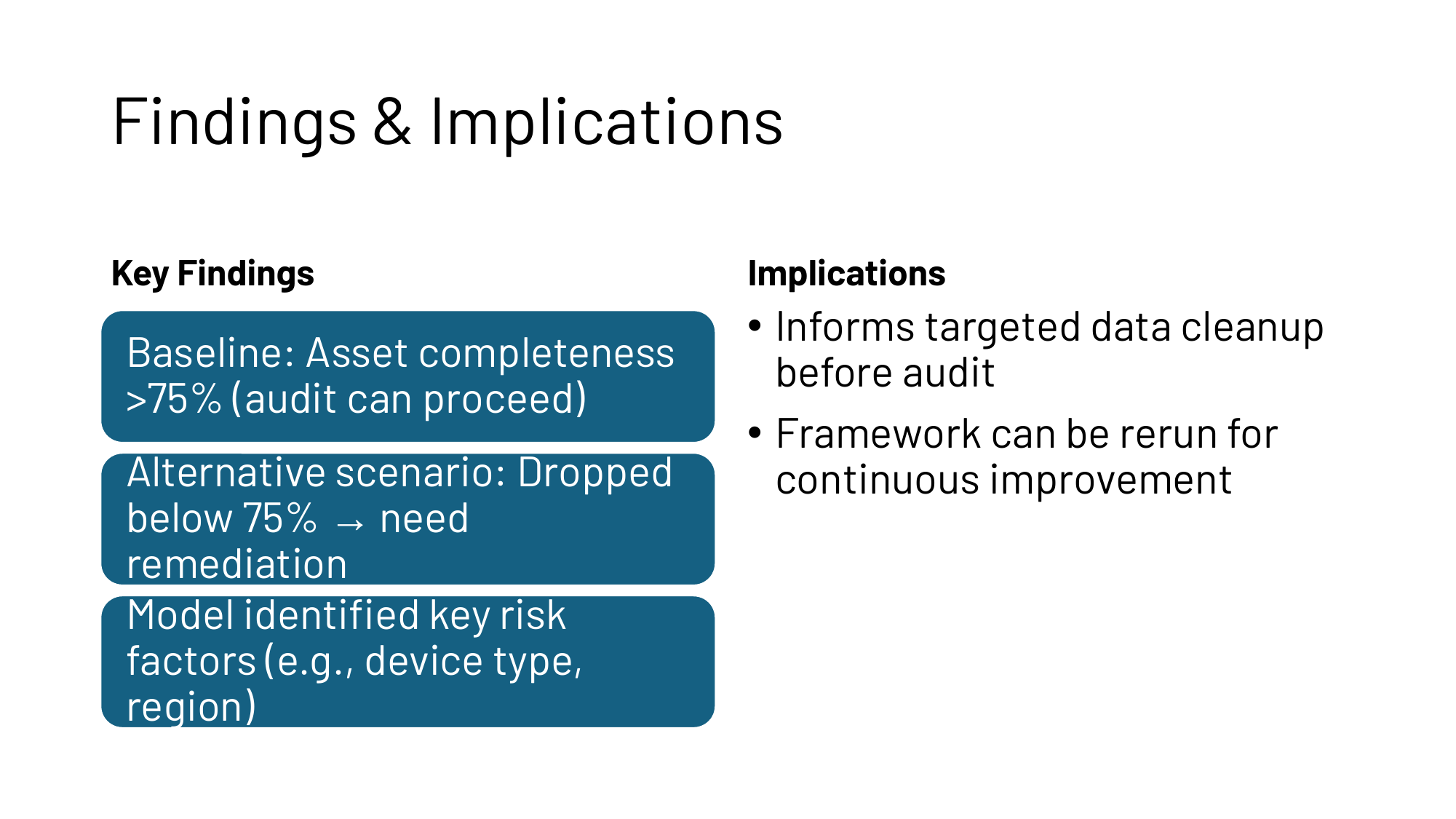

# Findings & Implications
Key Findings
Implications
Baseline: Asset completeness >75% (audit can proceed)
Alternative scenario: Dropped below 75% → need remediation
Model identified key risk factors (e.g., device type, region)
Informs targeted data cleanup before audit
Framework can be rerun for continuous improvement